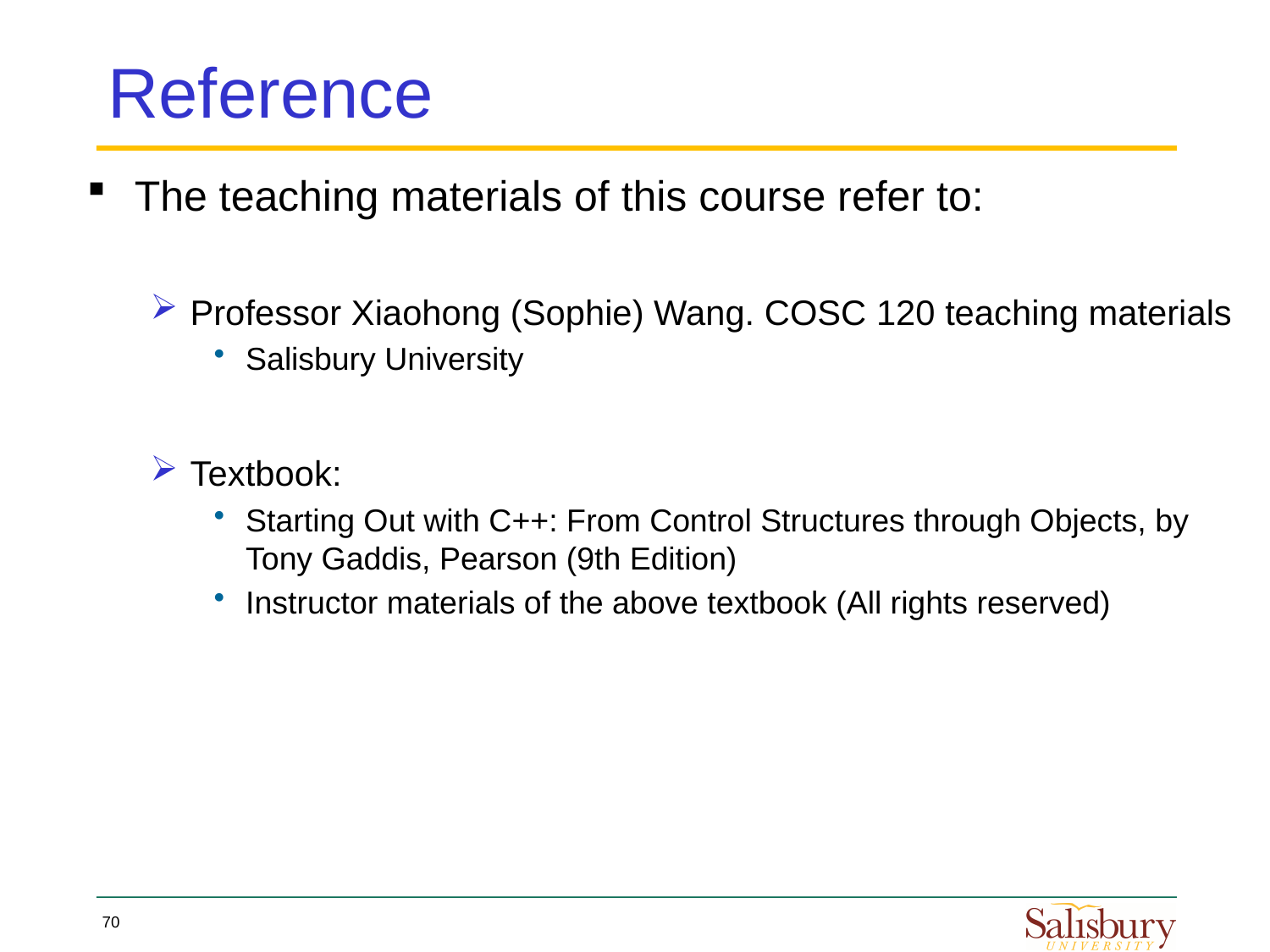

# Reference
The teaching materials of this course refer to:

Professor Xiaohong (Sophie) Wang. COSC 120 teaching materials
Salisbury University

Textbook:
Starting Out with C++: From Control Structures through Objects, by Tony Gaddis, Pearson (9th Edition)
Instructor materials of the above textbook (All rights reserved)
70